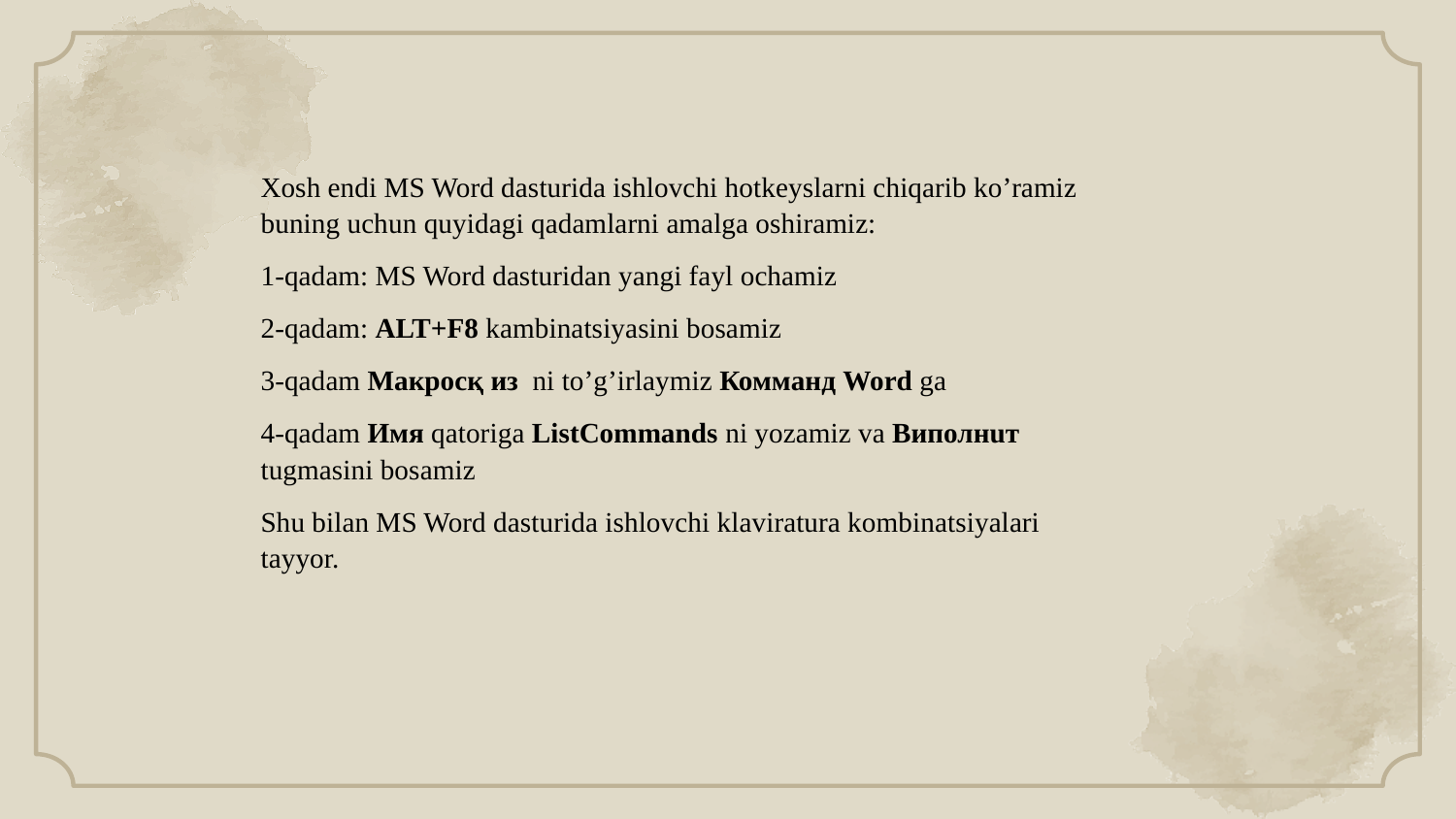

Xosh endi MS Word dasturida ishlovchi hotkeyslarni chiqarib ko’ramiz buning uchun quyidagi qadamlarni amalga oshiramiz:
1-qadam: MS Word dasturidan yangi fayl ochamiz
2-qadam: ALT+F8 kambinatsiyasini bosamiz
3-qadam Макросқ из  ni to’g’irlaymiz Комманд Word ga
4-qadam Имя qatoriga ListCommands ni yozamiz va Bиполнuт tugmasini bosamiz
Shu bilan MS Word dasturida ishlovchi klaviratura kombinatsiyalari tayyor.